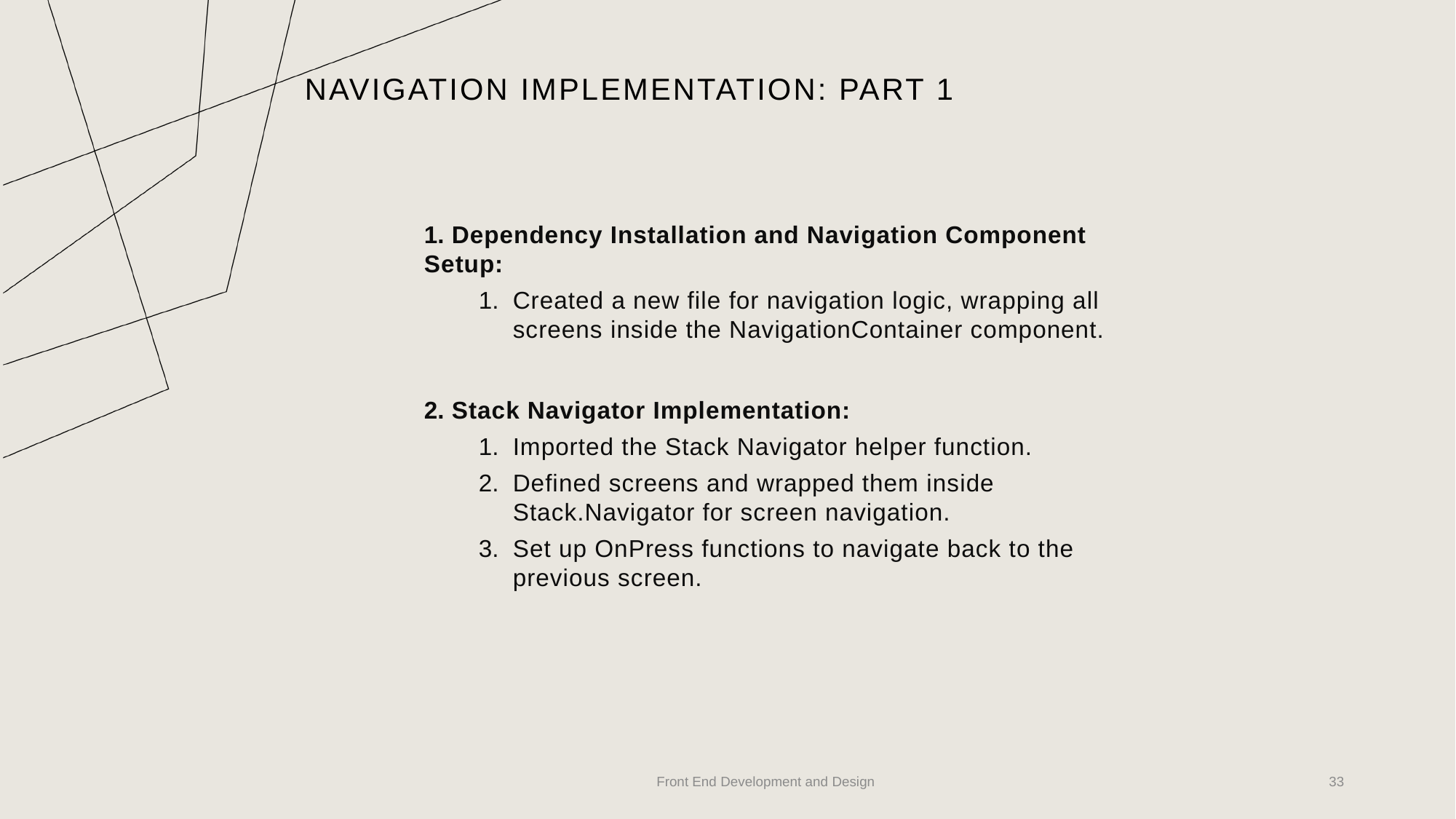

# Navigation Implementation: part 1
 Dependency Installation and Navigation Component Setup:
Created a new file for navigation logic, wrapping all screens inside the NavigationContainer component.

 Stack Navigator Implementation:
Imported the Stack Navigator helper function.
Defined screens and wrapped them inside Stack.Navigator for screen navigation.
Set up OnPress functions to navigate back to the previous screen.
Front End Development and Design
33